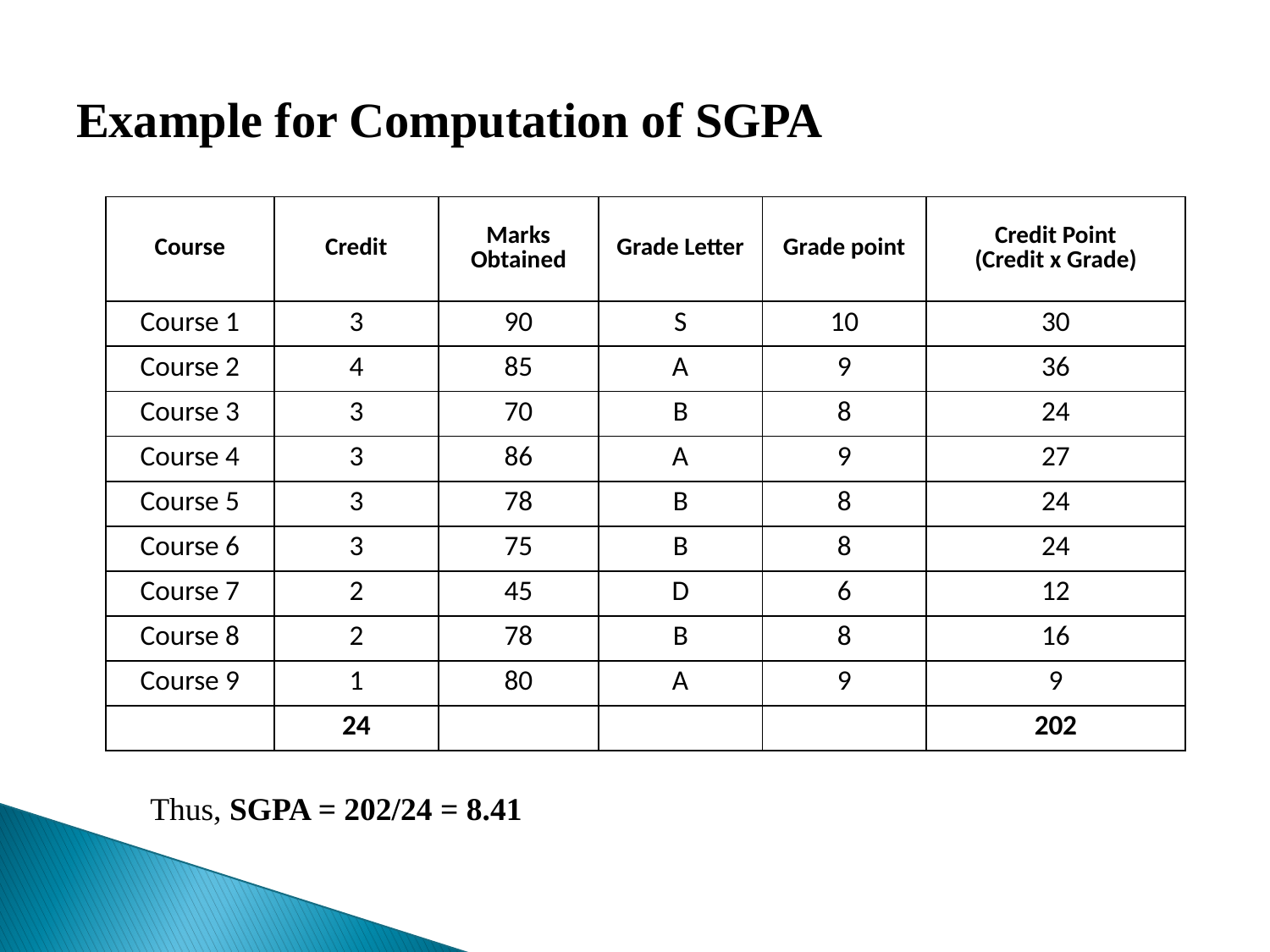

# Example for Computation of SGPA
| Course | Credit | Marks Obtained | Grade Letter | Grade point | Credit Point (Credit x Grade) |
| --- | --- | --- | --- | --- | --- |
| Course 1 | 3 | 90 | S | 10 | 30 |
| Course 2 | 4 | 85 | A | 9 | 36 |
| Course 3 | 3 | 70 | B | 8 | 24 |
| Course 4 | 3 | 86 | A | 9 | 27 |
| Course 5 | 3 | 78 | B | 8 | 24 |
| Course 6 | 3 | 75 | B | 8 | 24 |
| Course 7 | 2 | 45 | D | 6 | 12 |
| Course 8 | 2 | 78 | B | 8 | 16 |
| Course 9 | 1 | 80 | A | 9 | 9 |
|  | 24 |  |  |  | 202 |
Thus, SGPA = 202/24 = 8.41